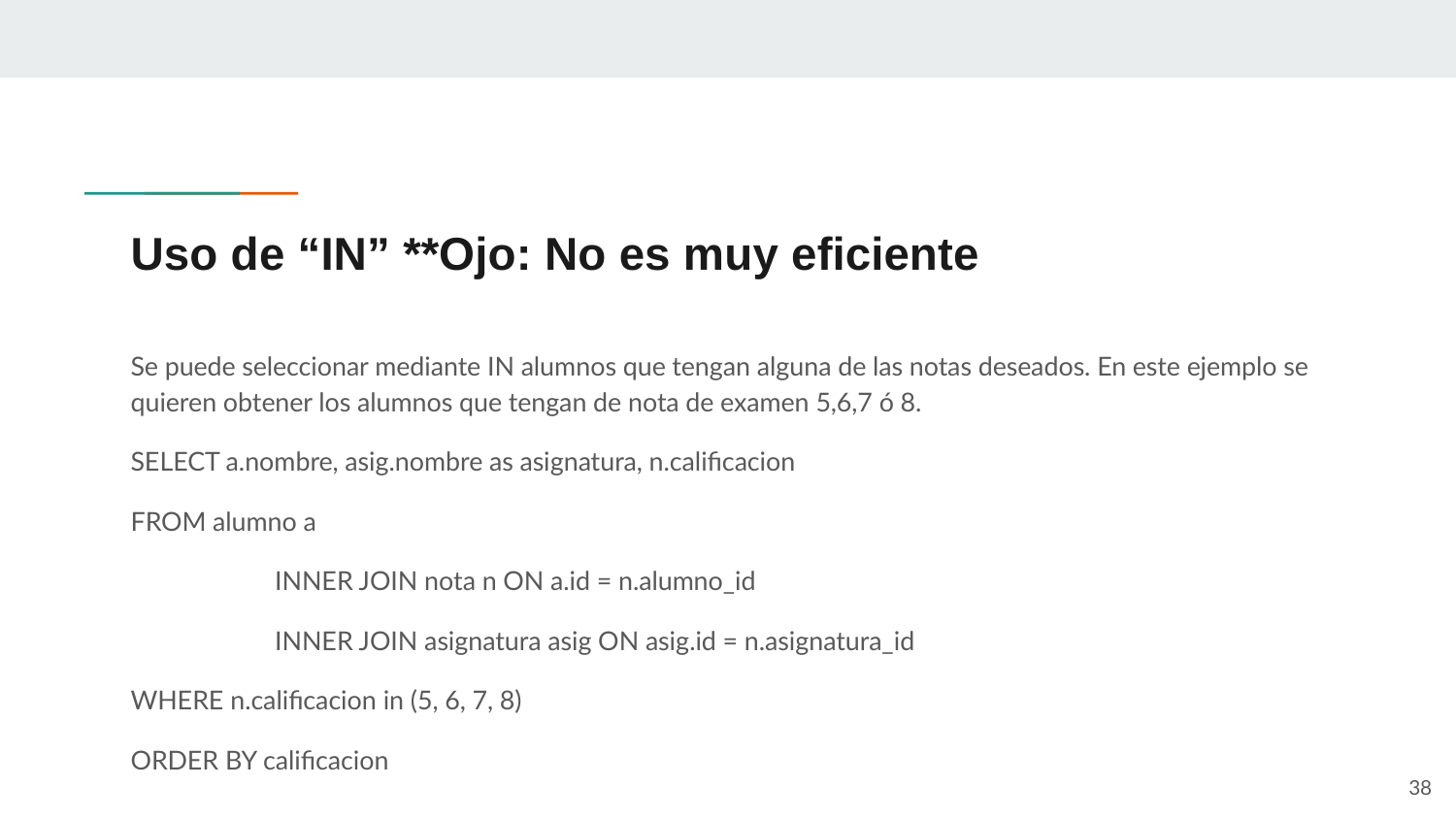

# Uso de “IN” **Ojo: No es muy eficiente
Se puede seleccionar mediante IN alumnos que tengan alguna de las notas deseados. En este ejemplo se quieren obtener los alumnos que tengan de nota de examen 5,6,7 ó 8.
SELECT a.nombre, asig.nombre as asignatura, n.calificacion
FROM alumno a
	INNER JOIN nota n ON a.id = n.alumno_id
	INNER JOIN asignatura asig ON asig.id = n.asignatura_id
WHERE n.calificacion in (5, 6, 7, 8)
ORDER BY calificacion
38